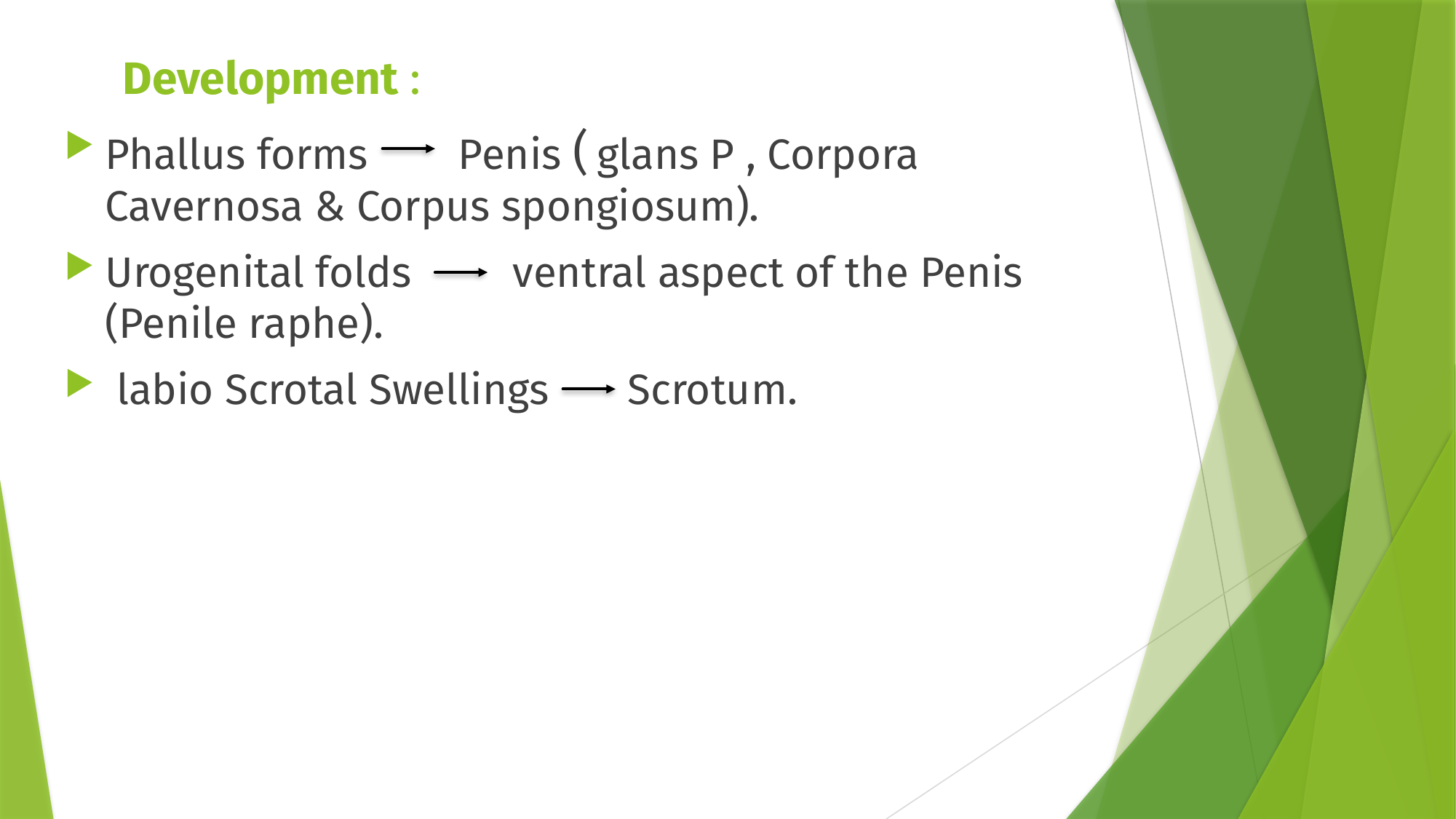

# Development :
Phallus forms        Penis ( glans P , Corpora Cavernosa & Corpus spongiosum).
Urogenital folds         ventral aspect of the Penis (Penile raphe).
 labio Scrotal Swellings       Scrotum.